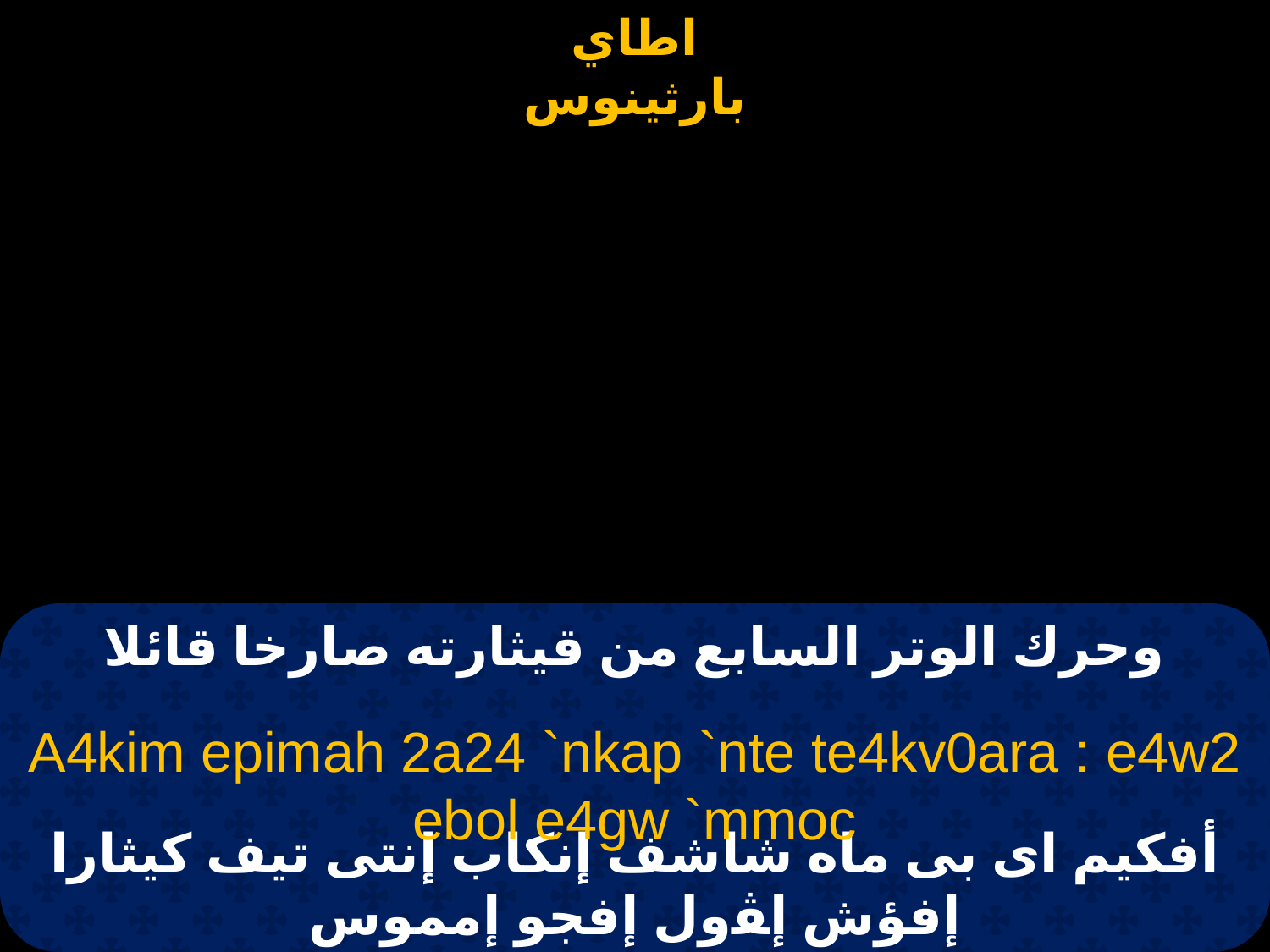

# وحرك الوتر السابع من قيثارته صارخا قائلا
A4kim epimah 2a24 `nkap `nte te4kv0ara : e4w2 ebol e4gw `mmoc
أفكيم اى بى ماه شاشف إنكاب إنتى تيف كيثارا إفؤش إﭭول إفجو إمموس